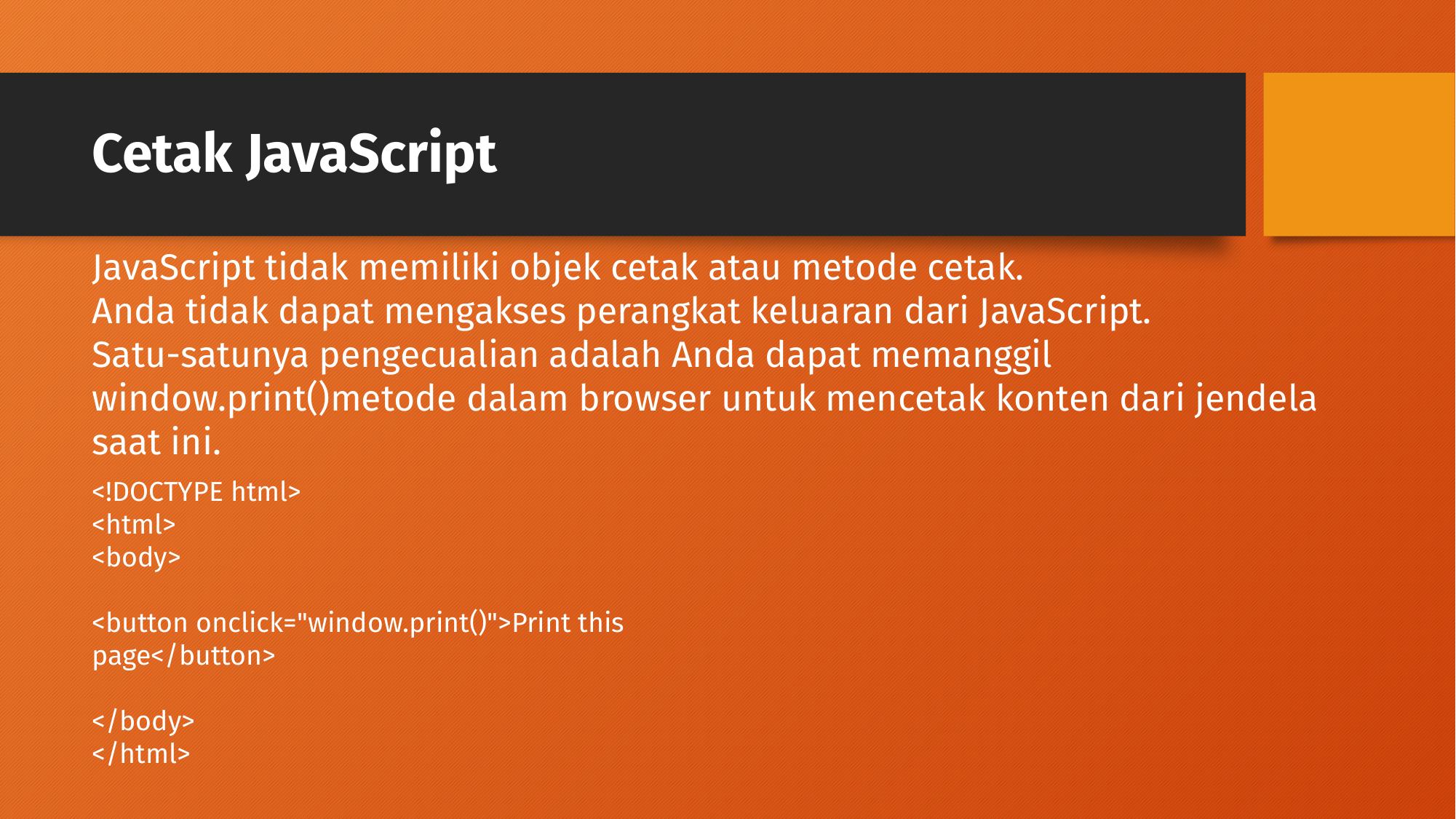

# Cetak JavaScript
JavaScript tidak memiliki objek cetak atau metode cetak.
Anda tidak dapat mengakses perangkat keluaran dari JavaScript.
Satu-satunya pengecualian adalah Anda dapat memanggil window.print()metode dalam browser untuk mencetak konten dari jendela saat ini.
<!DOCTYPE html>
<html>
<body>
<button onclick="window.print()">Print this page</button>
</body>
</html>